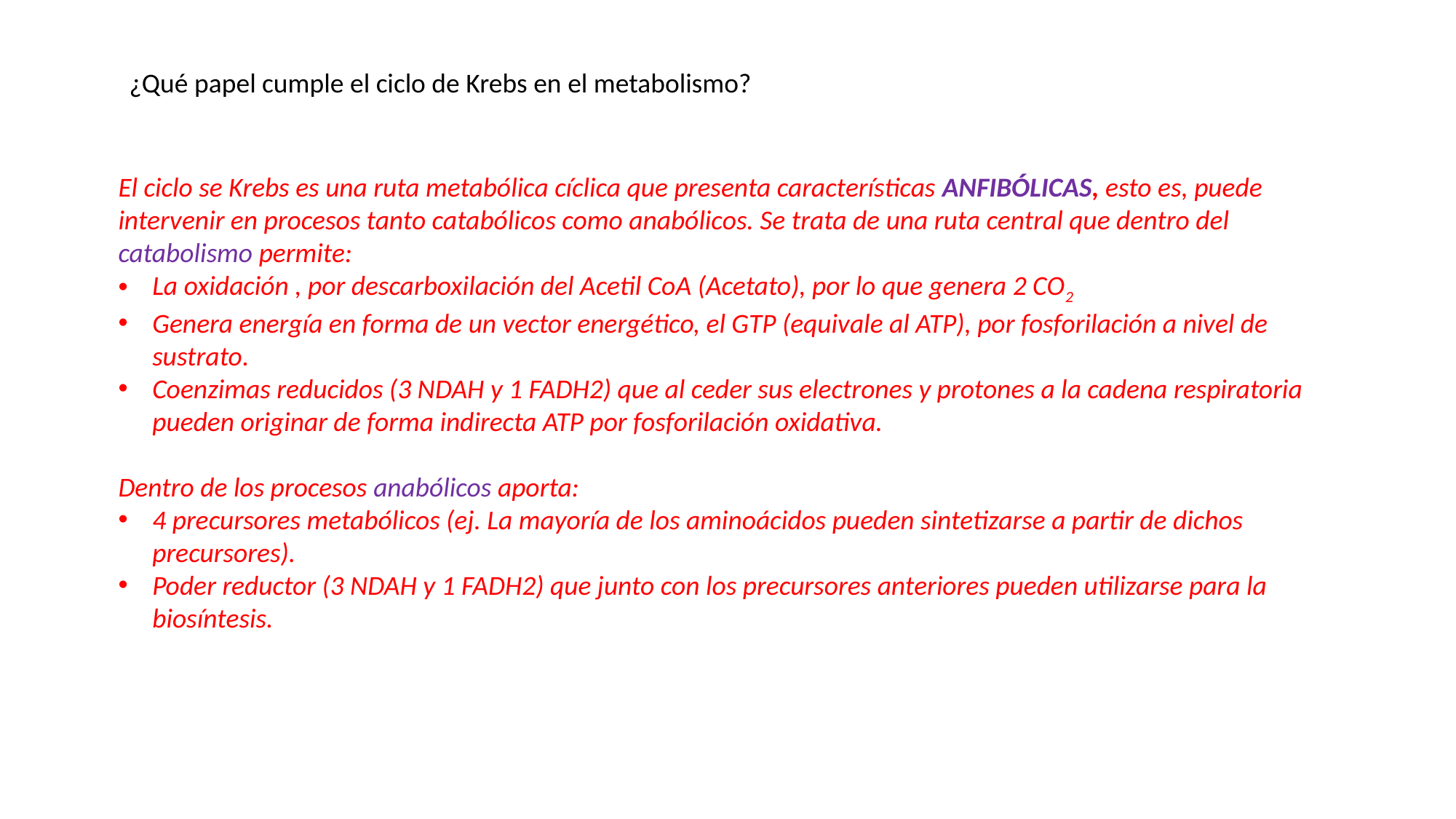

¿Qué papel cumple el ciclo de Krebs en el metabolismo?
El ciclo se Krebs es una ruta metabólica cíclica que presenta características ANFIBÓLICAS, esto es, puede intervenir en procesos tanto catabólicos como anabólicos. Se trata de una ruta central que dentro del catabolismo permite:
La oxidación , por descarboxilación del Acetil CoA (Acetato), por lo que genera 2 CO2
Genera energía en forma de un vector energético, el GTP (equivale al ATP), por fosforilación a nivel de sustrato.
Coenzimas reducidos (3 NDAH y 1 FADH2) que al ceder sus electrones y protones a la cadena respiratoria pueden originar de forma indirecta ATP por fosforilación oxidativa.

Dentro de los procesos anabólicos aporta:
4 precursores metabólicos (ej. La mayoría de los aminoácidos pueden sintetizarse a partir de dichos precursores).
Poder reductor (3 NDAH y 1 FADH2) que junto con los precursores anteriores pueden utilizarse para la biosíntesis.